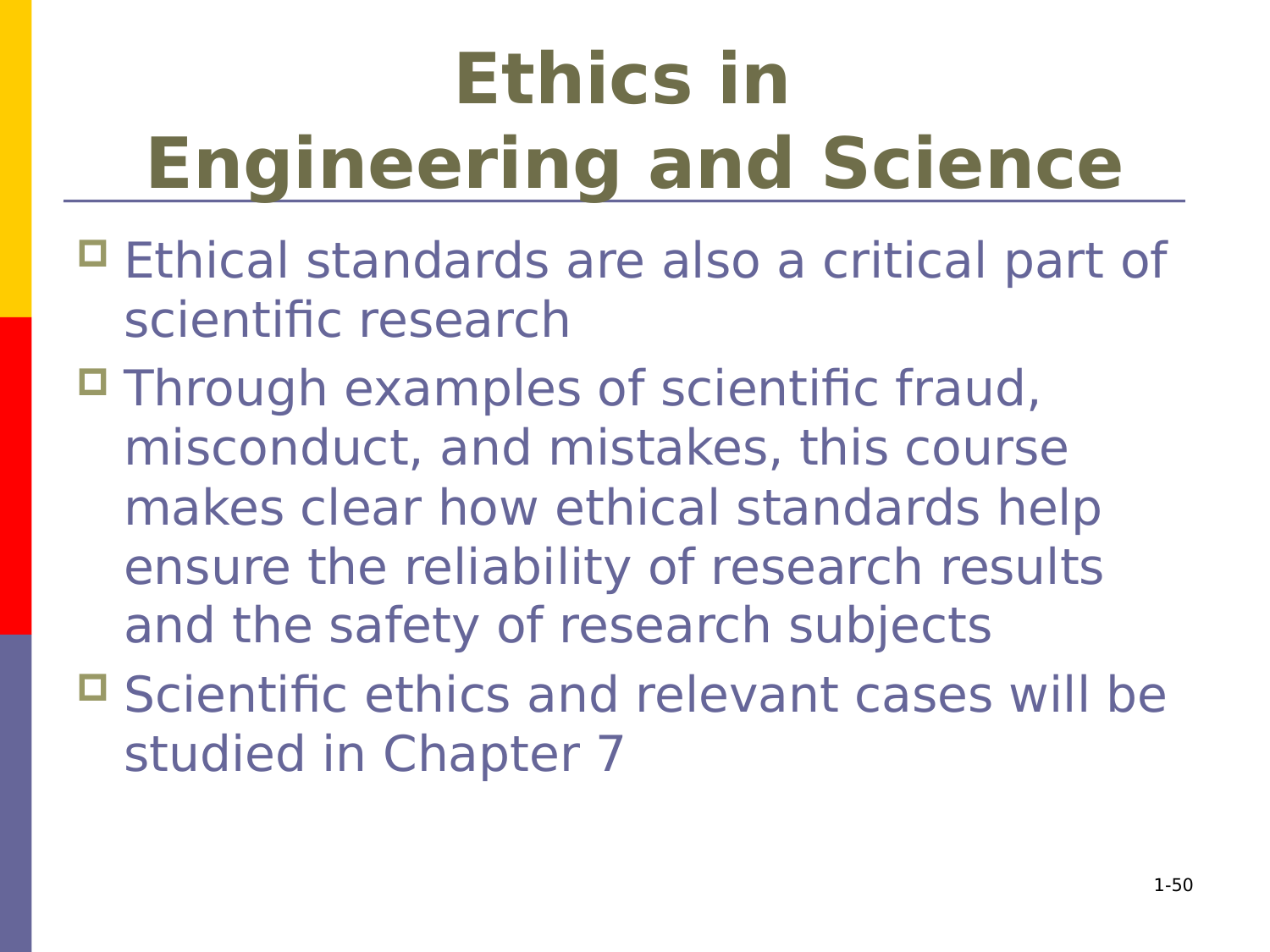

# Ethics in Engineering and Science
Ethical standards are also a critical part of scientific research
Through examples of scientific fraud, misconduct, and mistakes, this course makes clear how ethical standards help ensure the reliability of research results and the safety of research subjects
Scientific ethics and relevant cases will be studied in Chapter 7
1-50